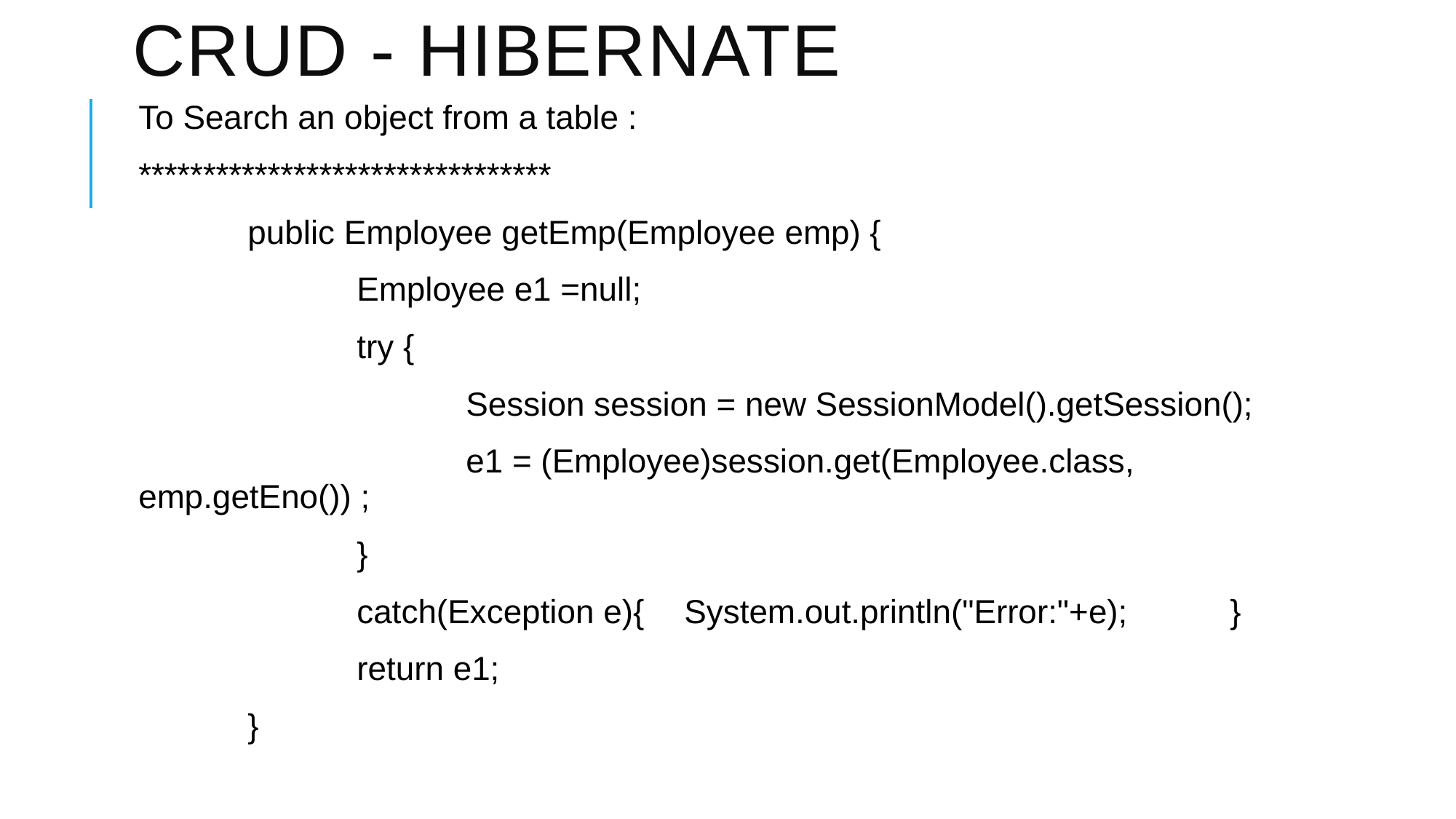

# CRUD - hibernate
To Search an object from a table :
********************************
	public Employee getEmp(Employee emp) {
		Employee e1 =null;
		try {
			Session session = new SessionModel().getSession();
			e1 = (Employee)session.get(Employee.class, emp.getEno()) ;
		}
		catch(Exception e){	System.out.println("Error:"+e);	}
		return e1;
	}